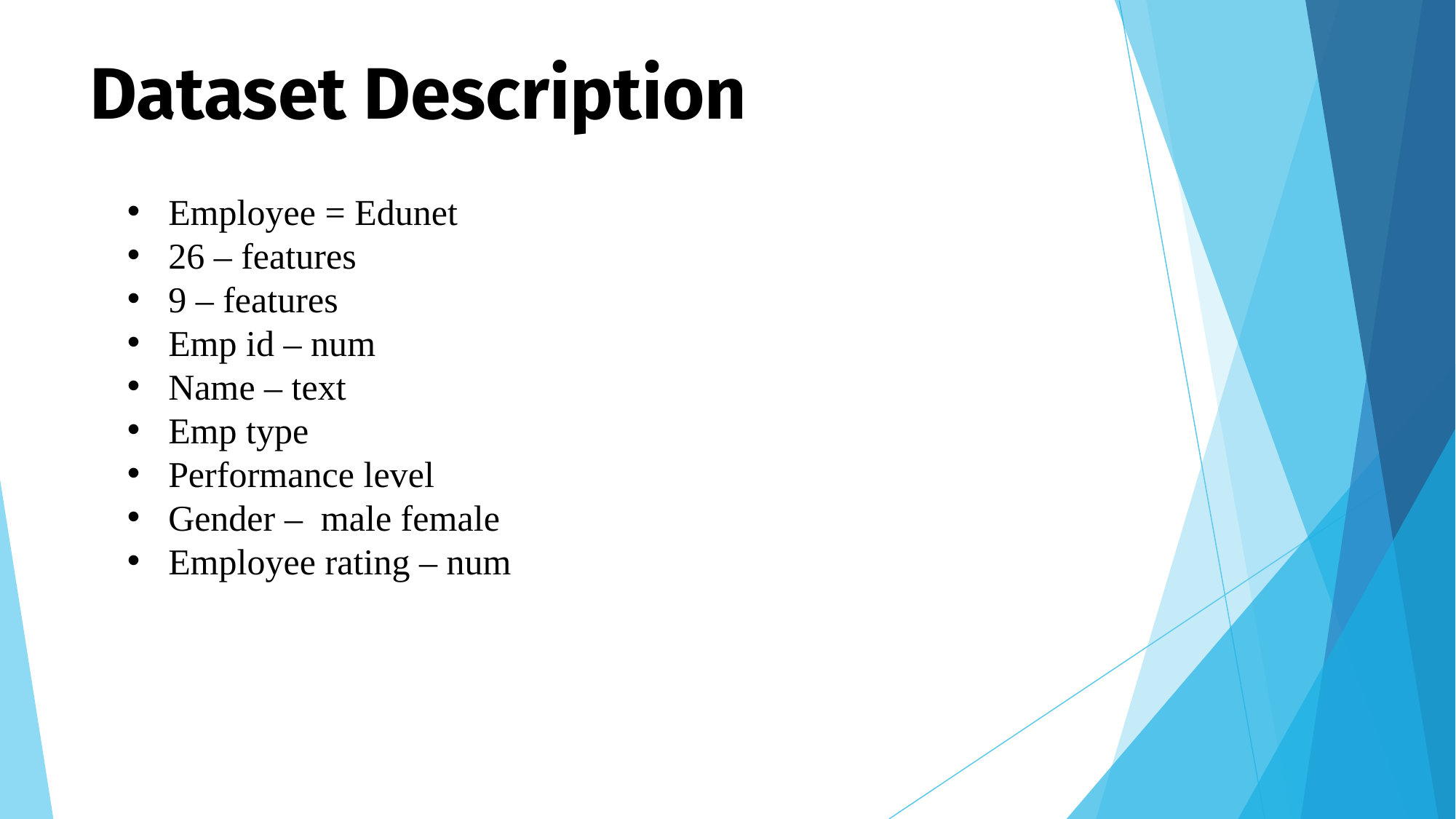

# Dataset Description
Employee = Edunet
26 – features
9 – features
Emp id – num
Name – text
Emp type
Performance level
Gender –  male female
Employee rating – num